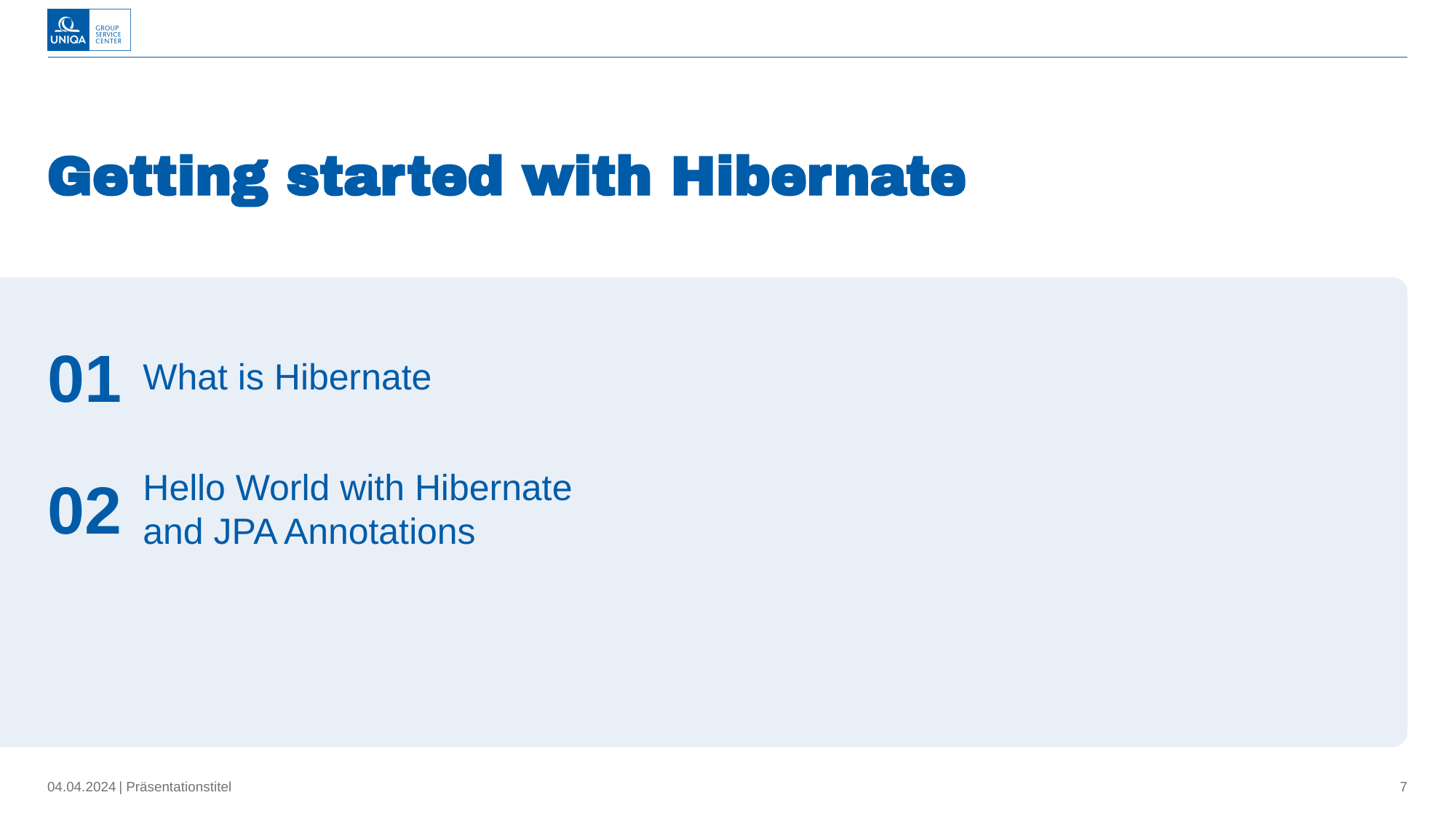

# Getting started with Hibernate
01
What is Hibernate
02
Hello World with Hibernate and JPA Annotations
04.04.2024
| Präsentationstitel
7